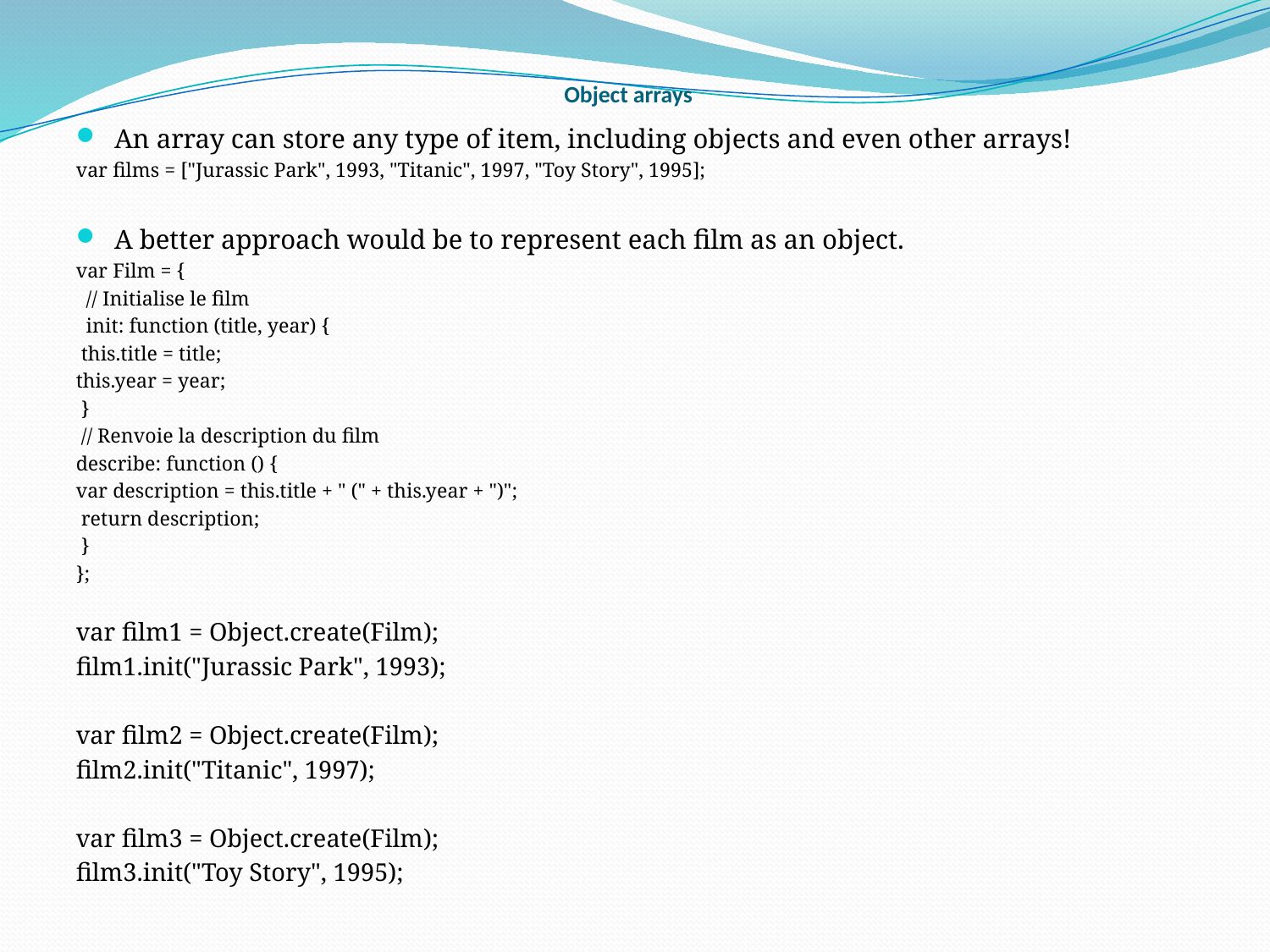

# Object arrays
An array can store any type of item, including objects and even other arrays!
var films = ["Jurassic Park", 1993, "Titanic", 1997, "Toy Story", 1995];

A better approach would be to represent each film as an object.
var Film = {
  // Initialise le film
  init: function (title, year) {
 this.title = title;
this.year = year;
 }
 // Renvoie la description du film
describe: function () {
var description = this.title + " (" + this.year + ")";
 return description;
 }
};

var film1 = Object.create(Film);
film1.init("Jurassic Park", 1993);

var film2 = Object.create(Film);
film2.init("Titanic", 1997);

var film3 = Object.create(Film);
film3.init("Toy Story", 1995);